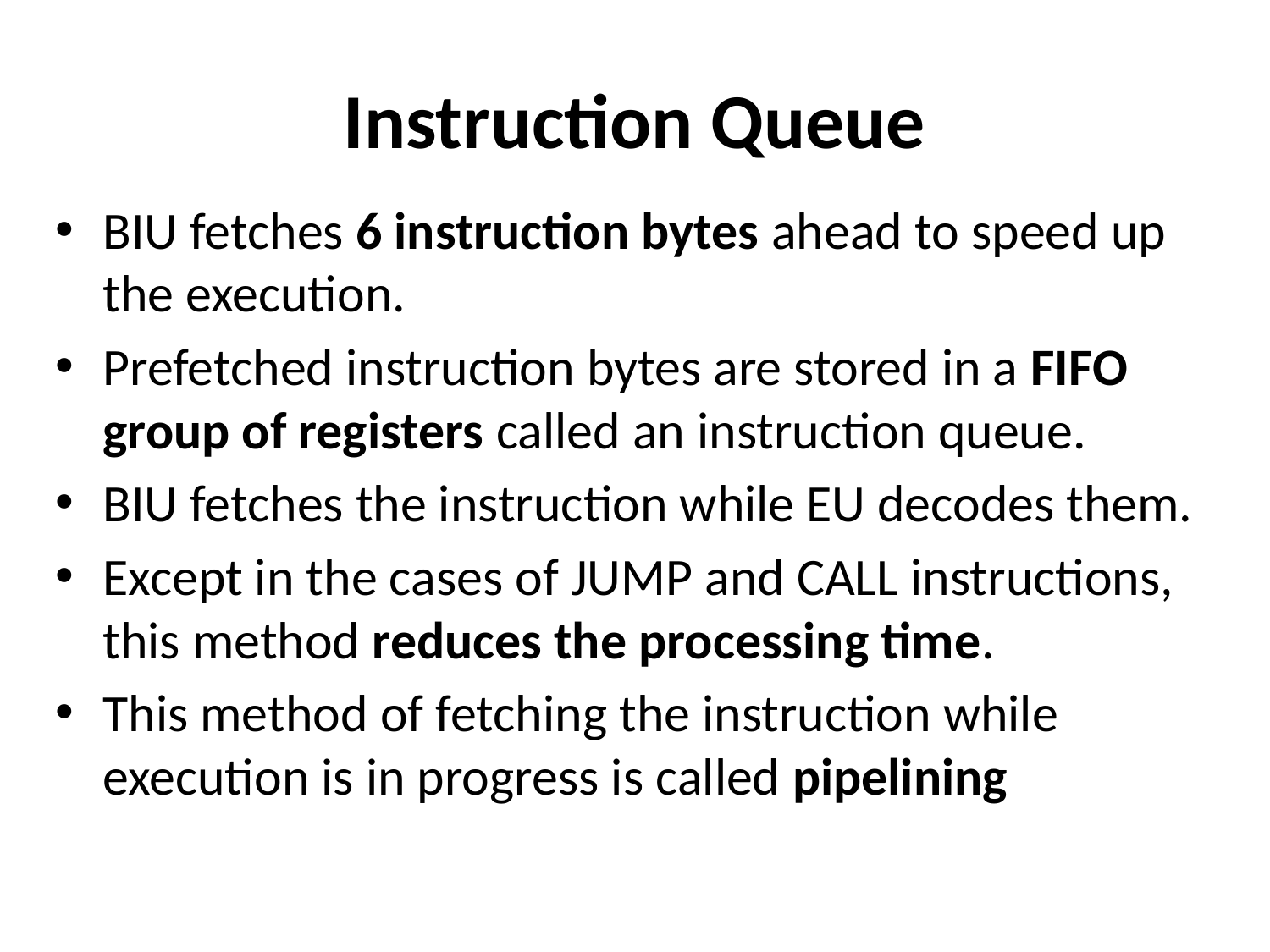

# Instruction Queue
BIU fetches 6 instruction bytes ahead to speed up the execution.
Prefetched instruction bytes are stored in a FIFO group of registers called an instruction queue.
BIU fetches the instruction while EU decodes them.
Except in the cases of JUMP and CALL instructions, this method reduces the processing time.
This method of fetching the instruction while execution is in progress is called pipelining